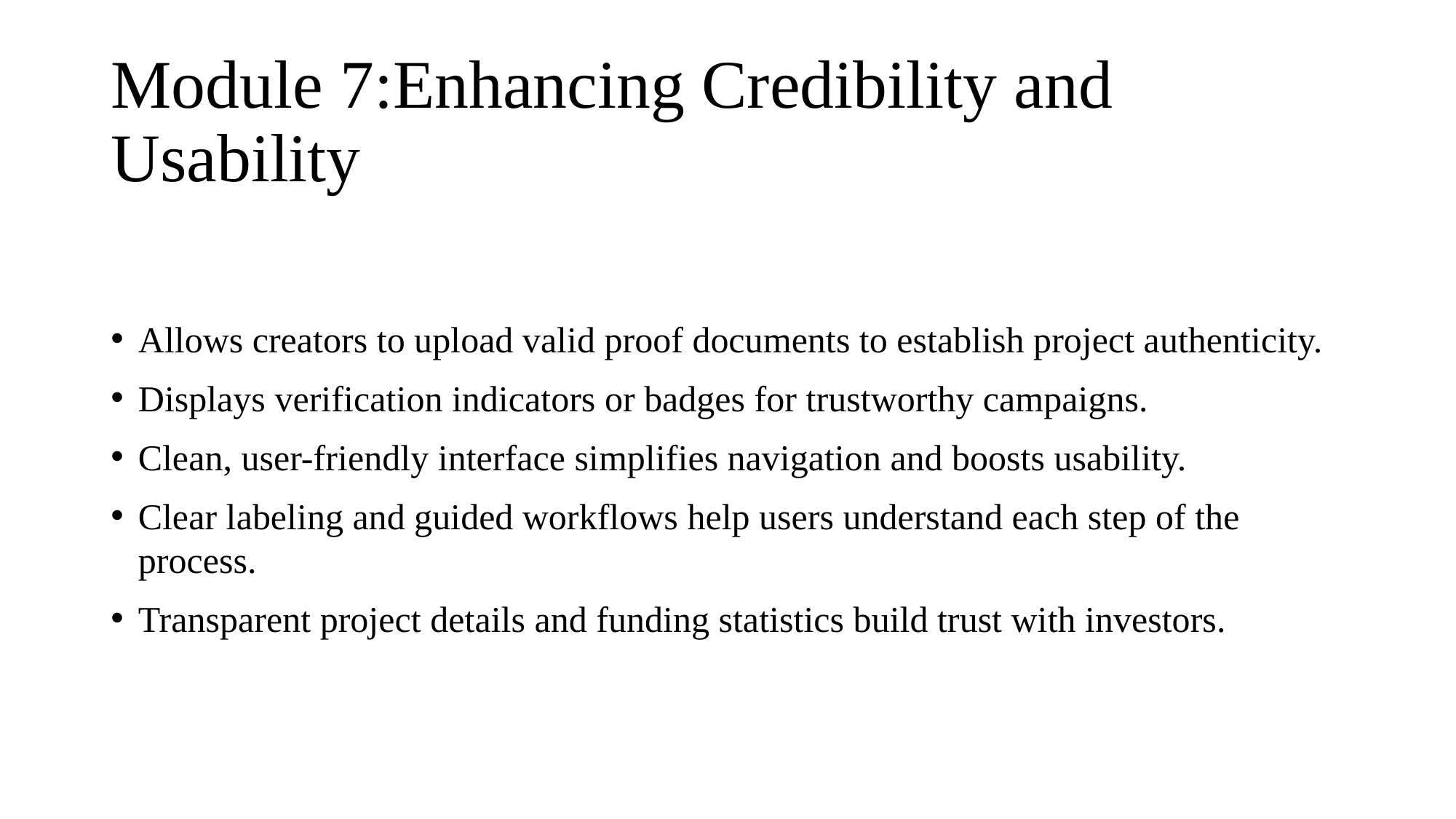

# Module 7:Enhancing Credibility and Usability
Allows creators to upload valid proof documents to establish project authenticity.
Displays verification indicators or badges for trustworthy campaigns.
Clean, user-friendly interface simplifies navigation and boosts usability.
Clear labeling and guided workflows help users understand each step of the process.
Transparent project details and funding statistics build trust with investors.